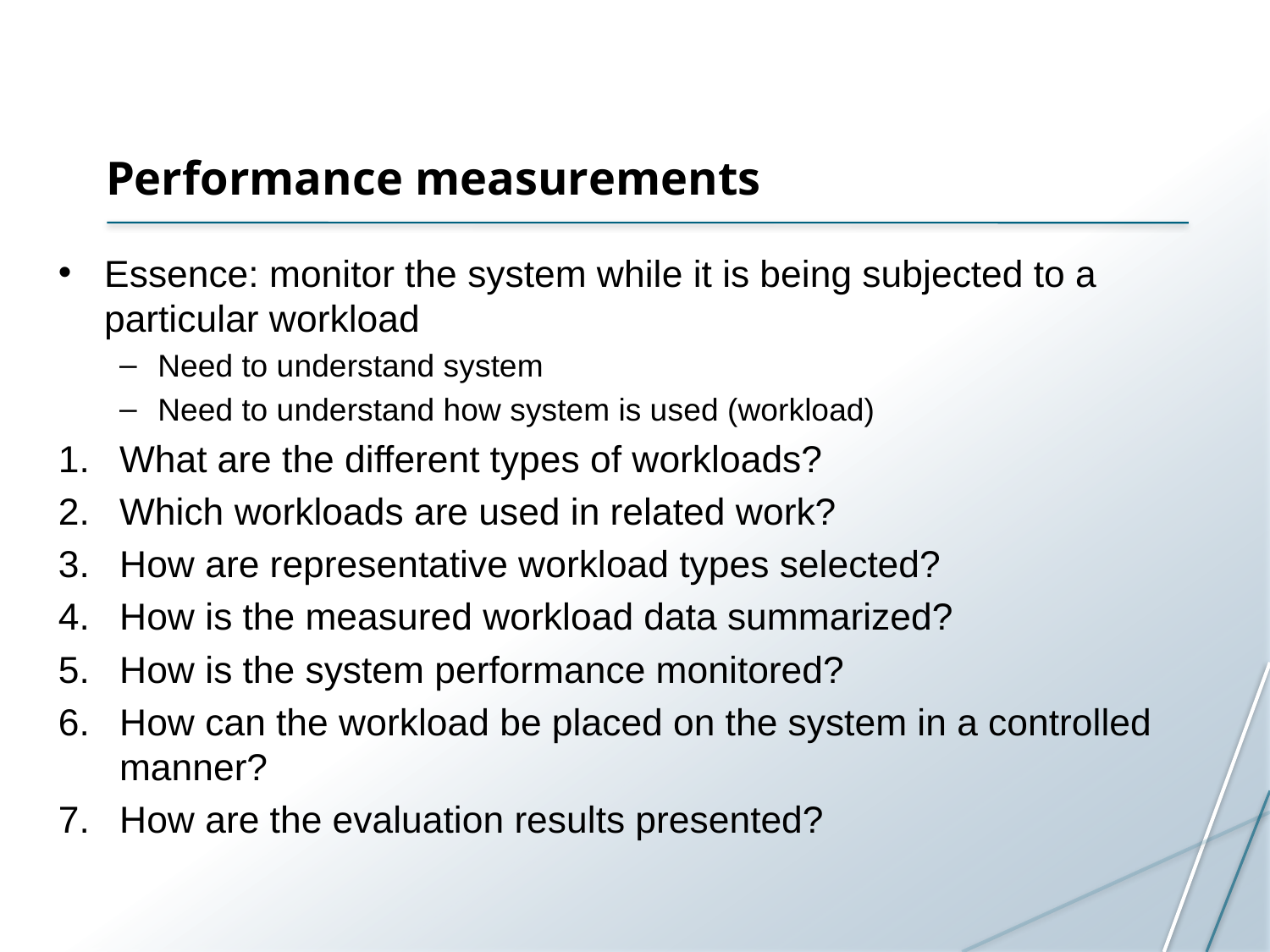

# Performance measurements
Essence: monitor the system while it is being subjected to a particular workload
Need to understand system
Need to understand how system is used (workload)
What are the different types of workloads?
Which workloads are used in related work?
How are representative workload types selected?
How is the measured workload data summarized?
How is the system performance monitored?
How can the workload be placed on the system in a controlled manner?
How are the evaluation results presented?